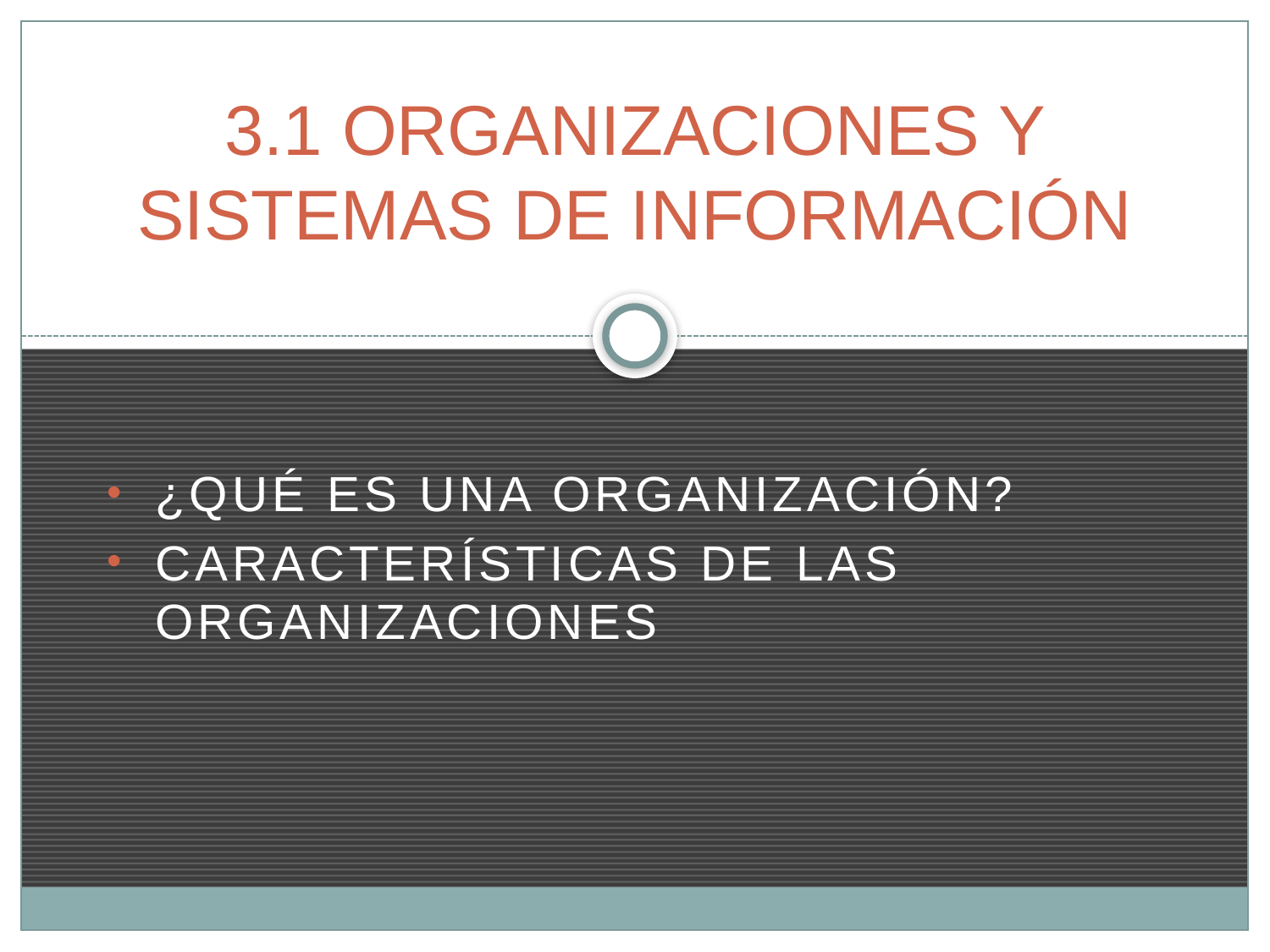

# 3.1 ORGANIZACIONES Y SISTEMAS DE INFORMACIÓN
¿Qué es una Organización?
Características de las Organizaciones